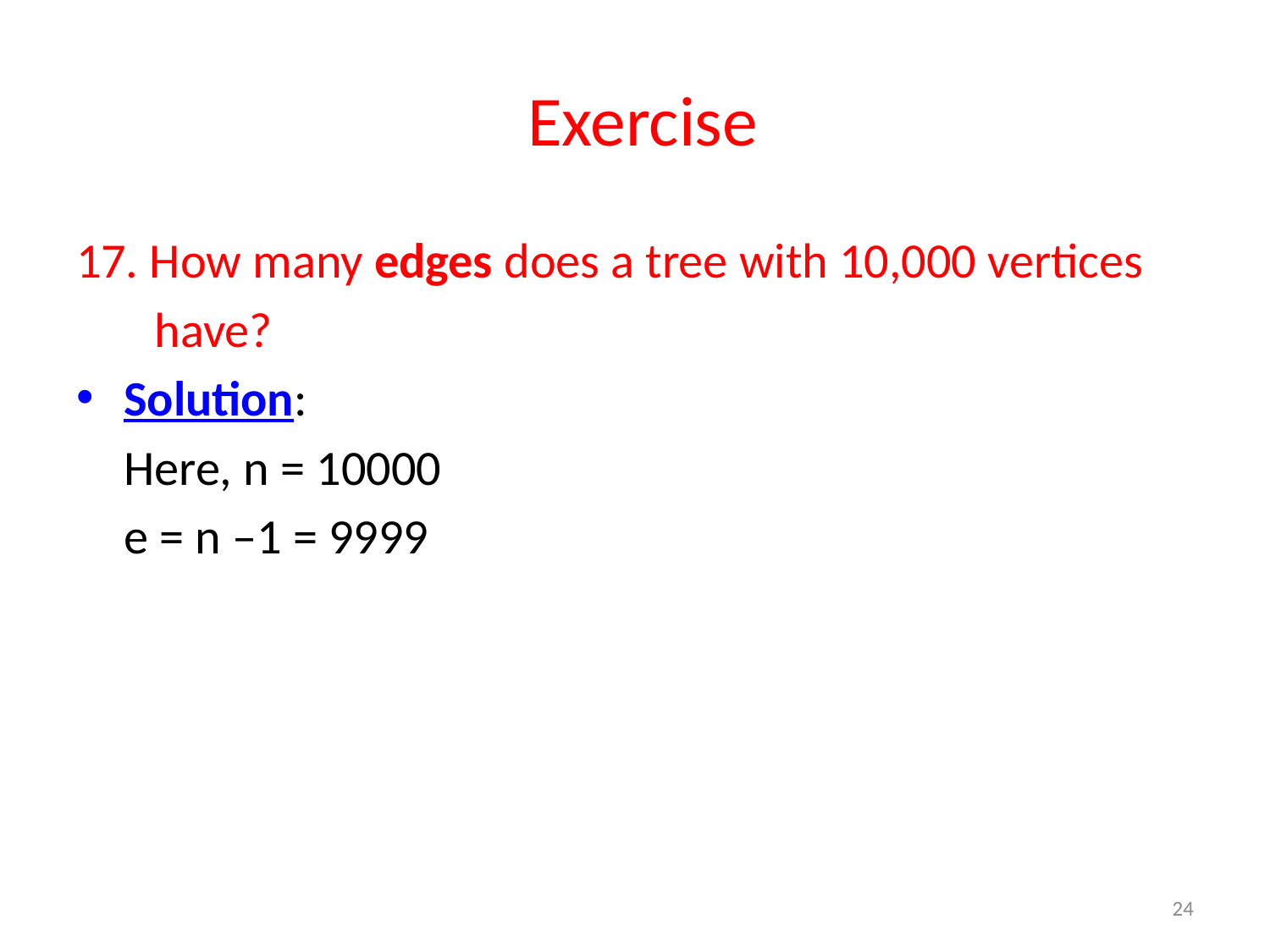

# Exercise
17. How many edges does a tree with 10,000 vertices
       have?
Solution:
	Here, n = 10000
	e = n –1 = 9999

24